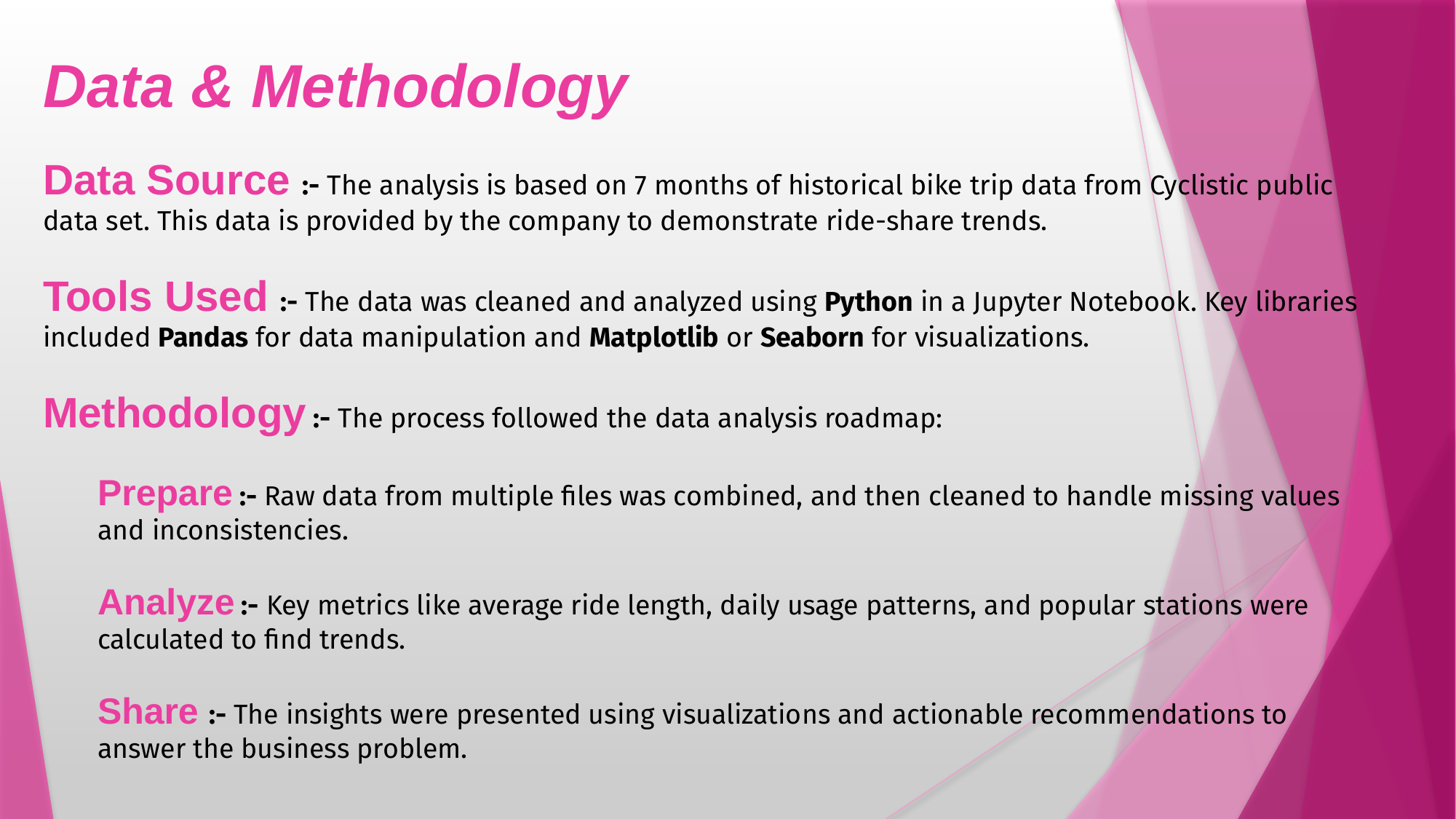

Data & Methodology

Data Source :- The analysis is based on 7 months of historical bike trip data from Cyclistic public data set. This data is provided by the company to demonstrate ride-share trends.

Tools Used :- The data was cleaned and analyzed using Python in a Jupyter Notebook. Key libraries included Pandas for data manipulation and Matplotlib or Seaborn for visualizations.

Methodology :- The process followed the data analysis roadmap:

Prepare :- Raw data from multiple files was combined, and then cleaned to handle missing values and inconsistencies.

Analyze :- Key metrics like average ride length, daily usage patterns, and popular stations were calculated to find trends.

Share :- The insights were presented using visualizations and actionable recommendations to answer the business problem.